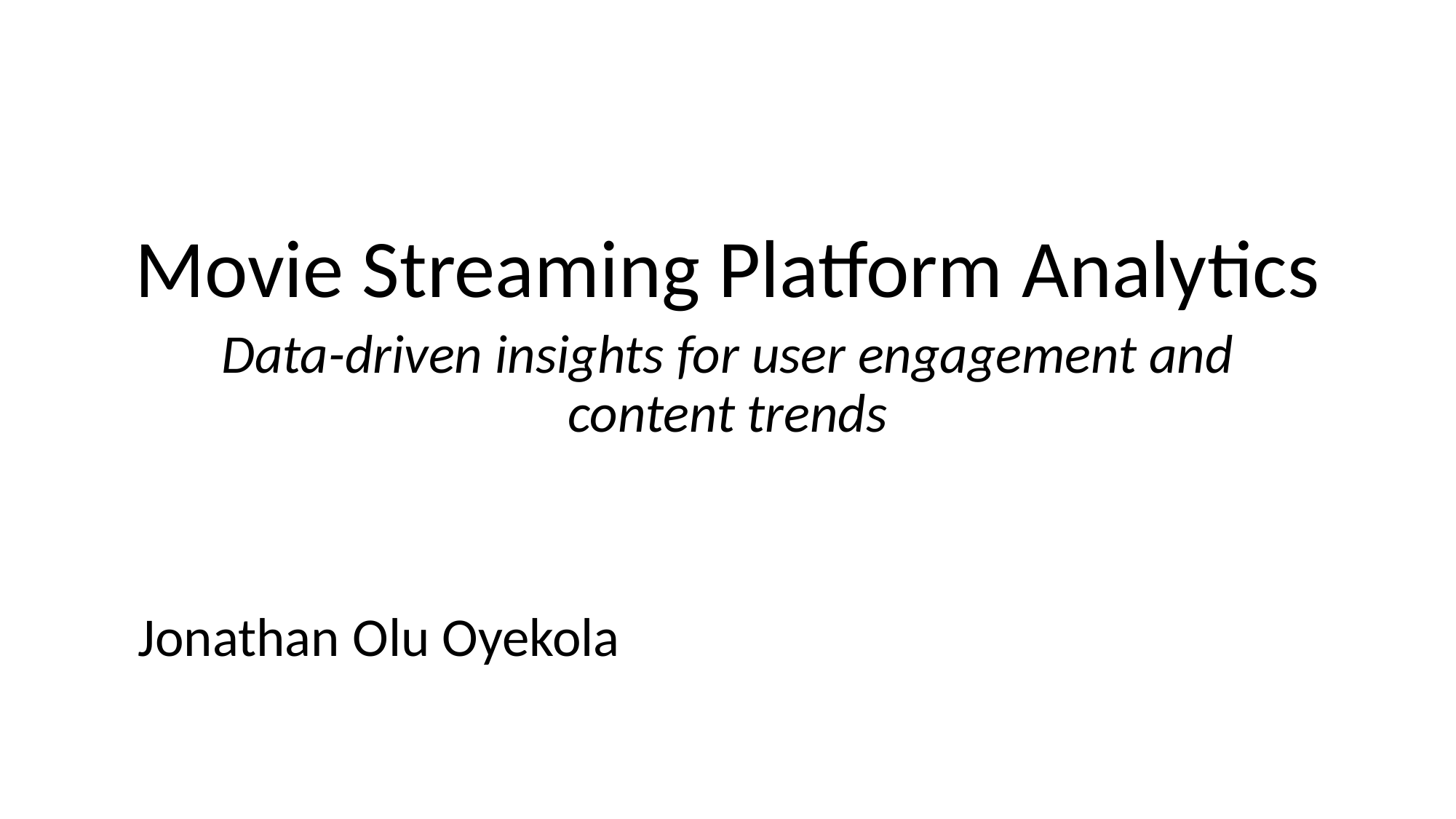

# Movie Streaming Platform Analytics
Data-driven insights for user engagement and content trends
Jonathan Olu Oyekola